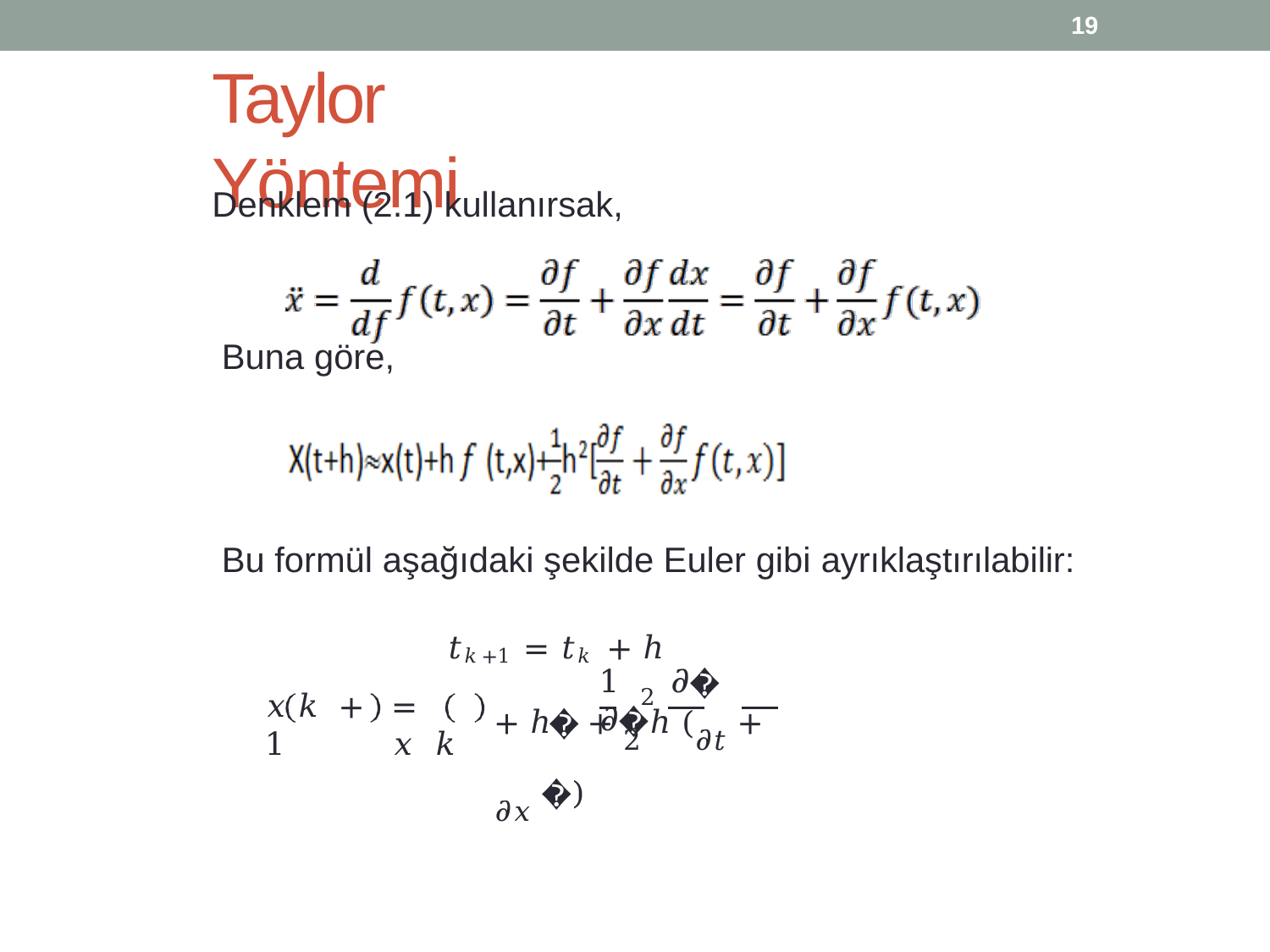

19
# Taylor	Yöntemi
Denklem (2.1) kullanırsak,

Buna göre,

Bu formül aşağıdaki şekilde Euler gibi ayrıklaştırılabilir:

𝑡𝑘+1  = 𝑡𝑘  + ℎ
1	𝜕� 	 𝜕�
2
𝑥 𝑘  + 1
= 𝑥  𝑘
+ ℎ� + 2 ℎ (𝜕𝑡 +  𝜕𝑥 �)